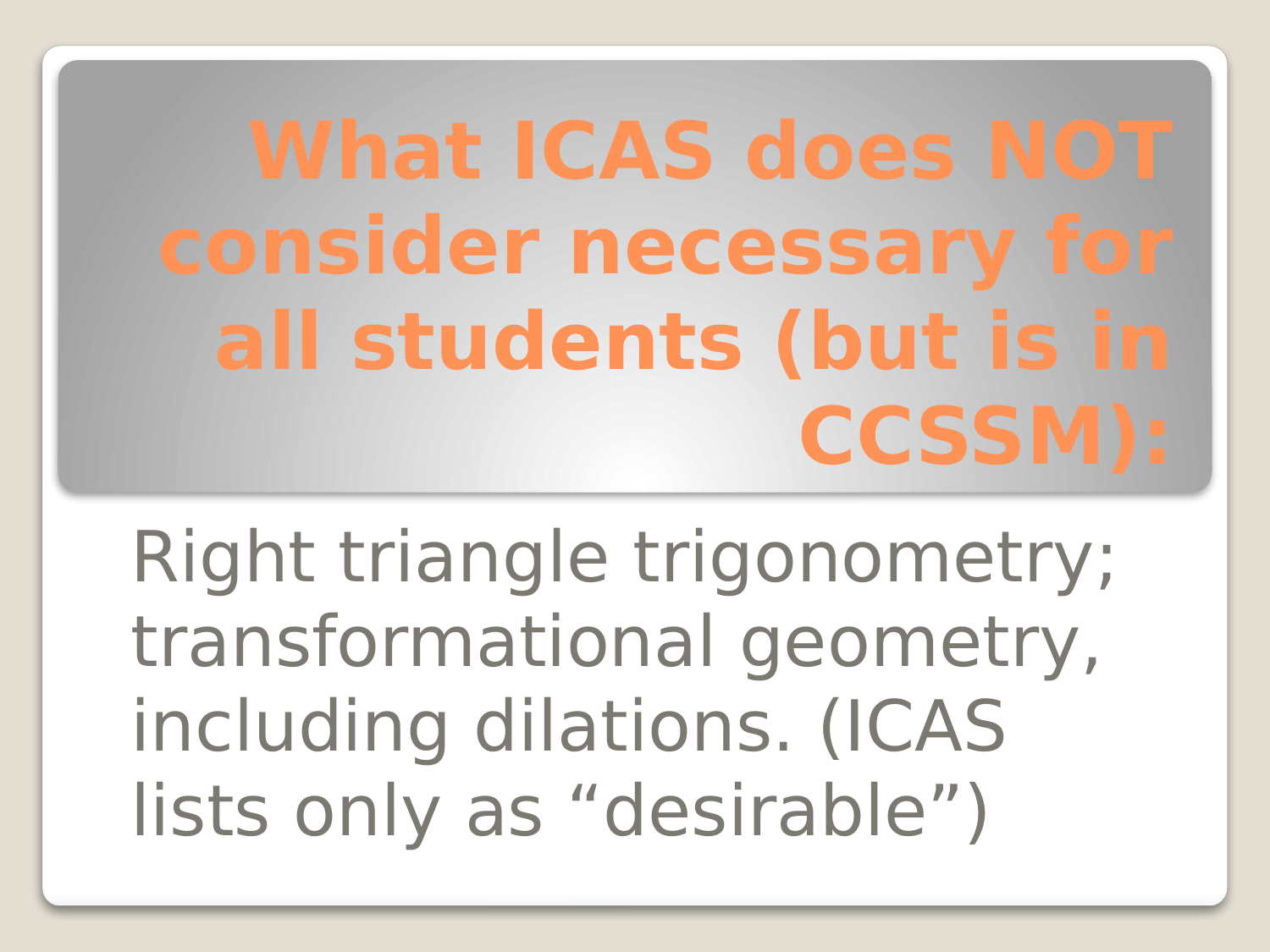

# What ICAS does NOT consider necessary for all students (but is in CCSSM):
Right triangle trigonometry; transformational geometry, including dilations. (ICAS lists only as “desirable”)